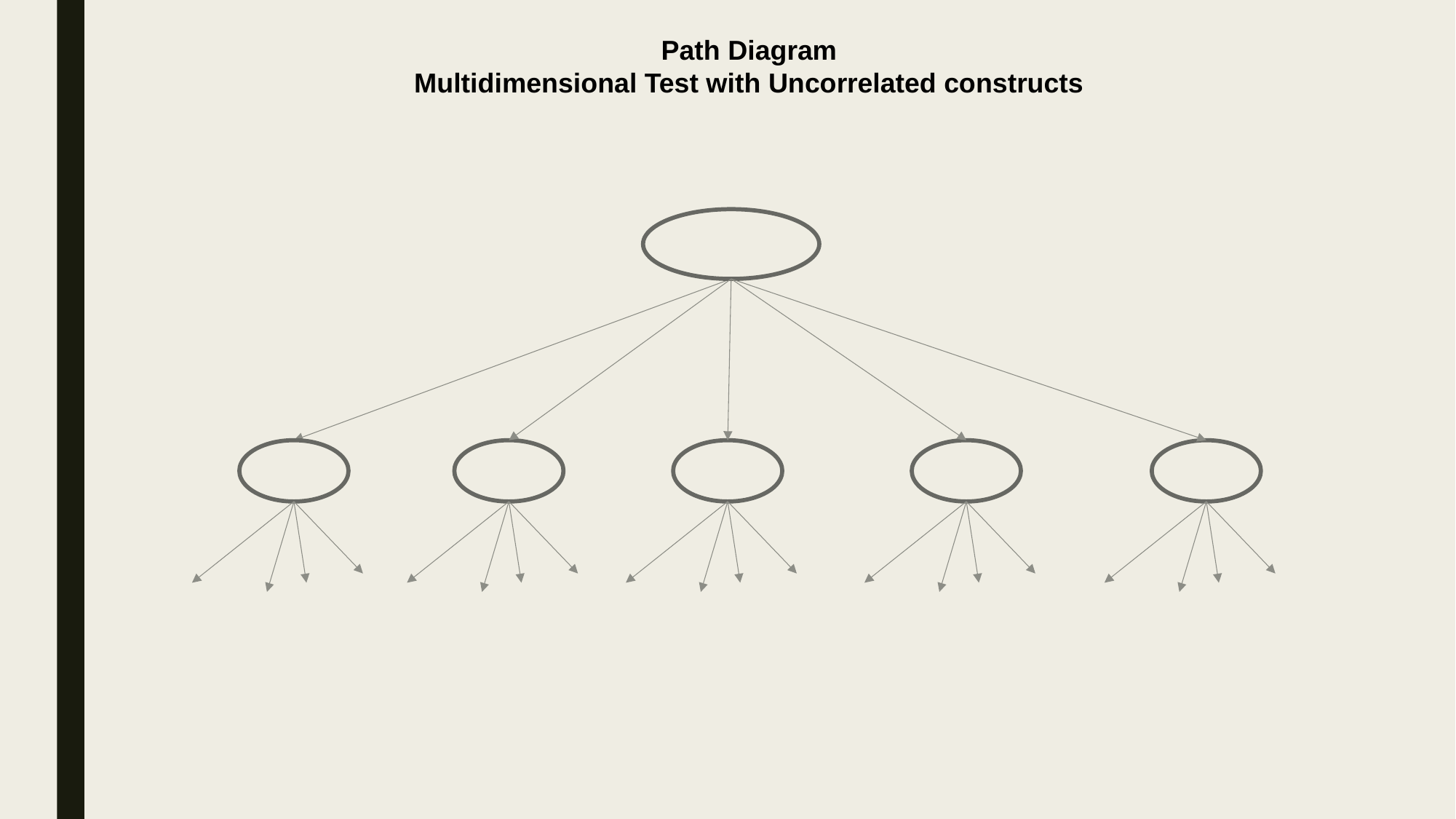

Path Diagram
Multidimensional Test with Uncorrelated constructs